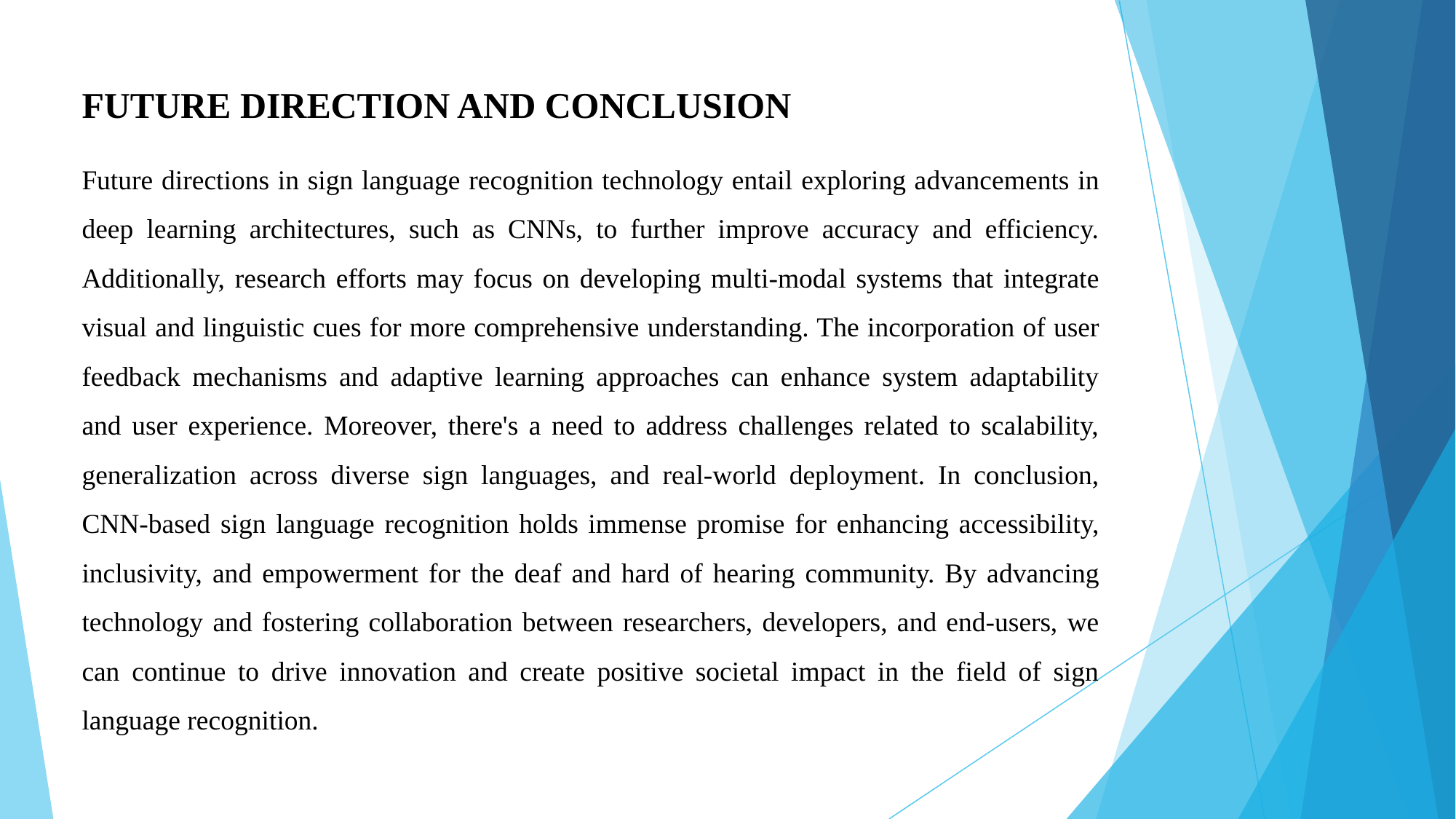

# FUTURE DIRECTION AND CONCLUSION
Future directions in sign language recognition technology entail exploring advancements in deep learning architectures, such as CNNs, to further improve accuracy and efficiency. Additionally, research efforts may focus on developing multi-modal systems that integrate visual and linguistic cues for more comprehensive understanding. The incorporation of user feedback mechanisms and adaptive learning approaches can enhance system adaptability and user experience. Moreover, there's a need to address challenges related to scalability, generalization across diverse sign languages, and real-world deployment. In conclusion, CNN-based sign language recognition holds immense promise for enhancing accessibility, inclusivity, and empowerment for the deaf and hard of hearing community. By advancing technology and fostering collaboration between researchers, developers, and end-users, we can continue to drive innovation and create positive societal impact in the field of sign language recognition.